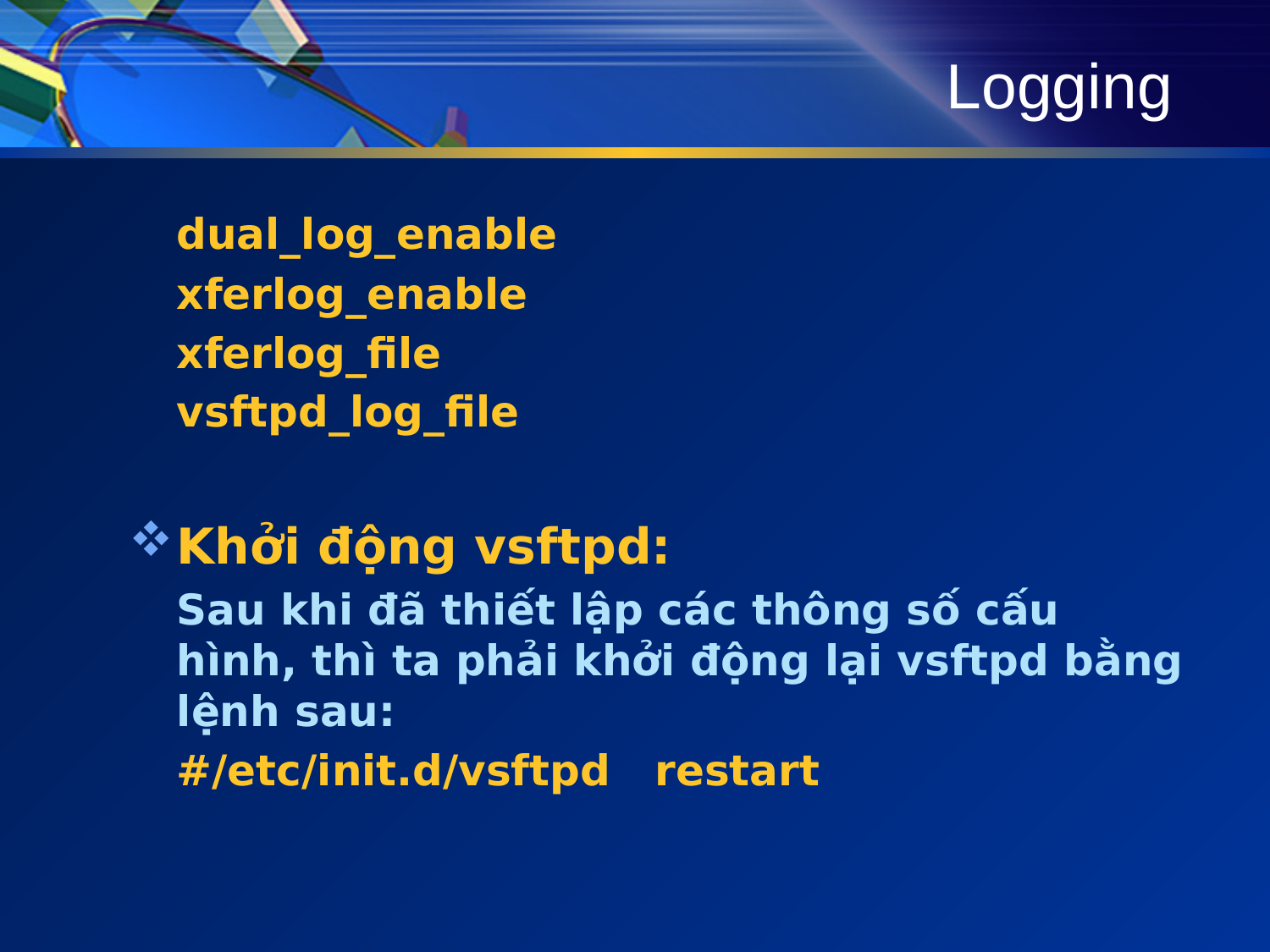

# Logging
	dual_log_enable
	xferlog_enable
	xferlog_file
	vsftpd_log_file

Khởi động vsftpd:
	Sau khi đã thiết lập các thông số cấu hình, thì ta phải khởi động lại vsftpd bằng lệnh sau:
	#/etc/init.d/vsftpd   restart